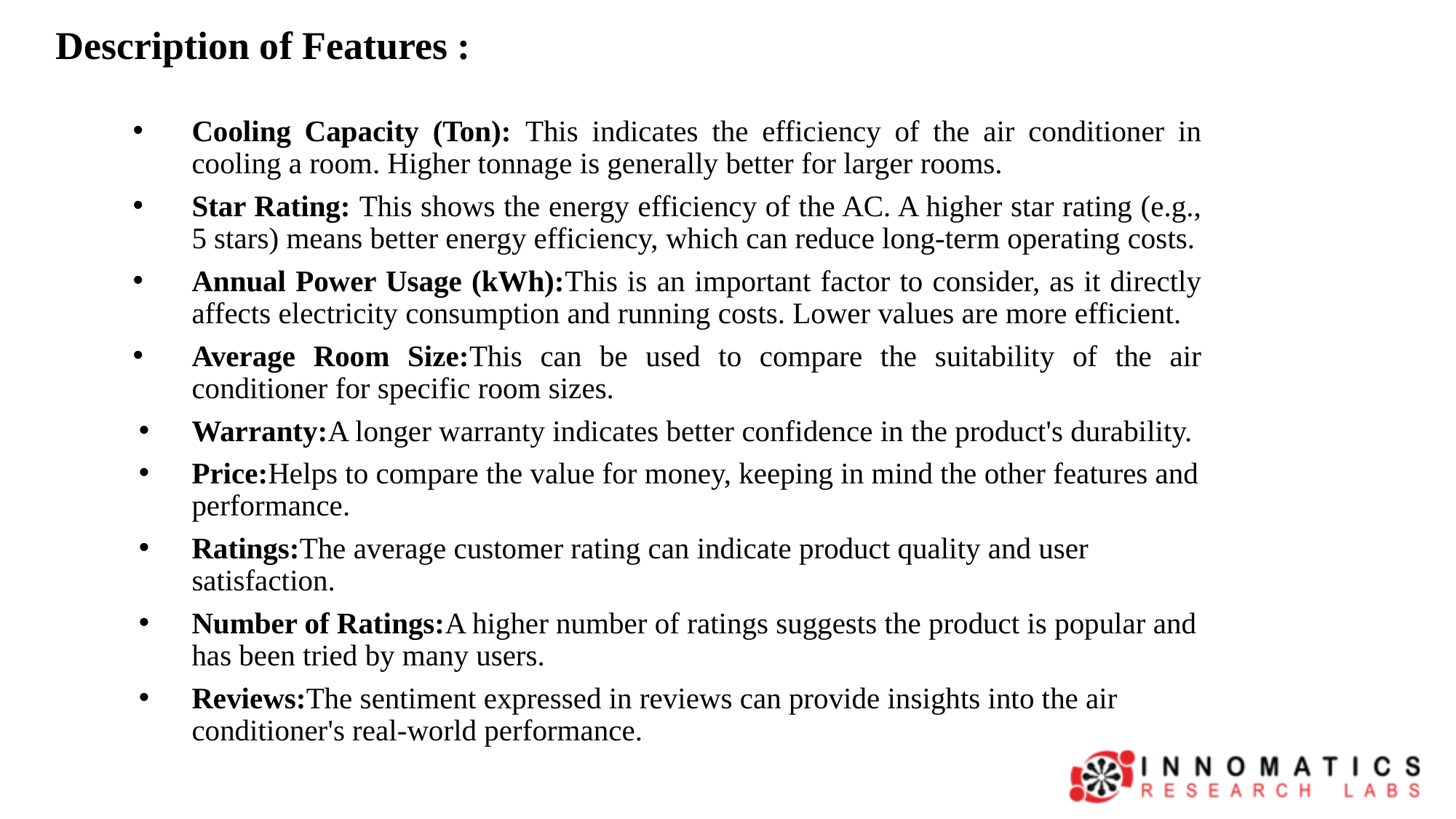

# Description of Features :
Cooling Capacity (Ton): This indicates the efficiency of the air conditioner in cooling a room. Higher tonnage is generally better for larger rooms.
Star Rating: This shows the energy efficiency of the AC. A higher star rating (e.g., 5 stars) means better energy efficiency, which can reduce long-term operating costs.
Annual Power Usage (kWh):This is an important factor to consider, as it directly affects electricity consumption and running costs. Lower values are more efficient.
Average Room Size:This can be used to compare the suitability of the air conditioner for specific room sizes.
Warranty:A longer warranty indicates better confidence in the product's durability.
Price:Helps to compare the value for money, keeping in mind the other features and performance.
Ratings:The average customer rating can indicate product quality and user satisfaction.
Number of Ratings:A higher number of ratings suggests the product is popular and has been tried by many users.
Reviews:The sentiment expressed in reviews can provide insights into the air conditioner's real-world performance.